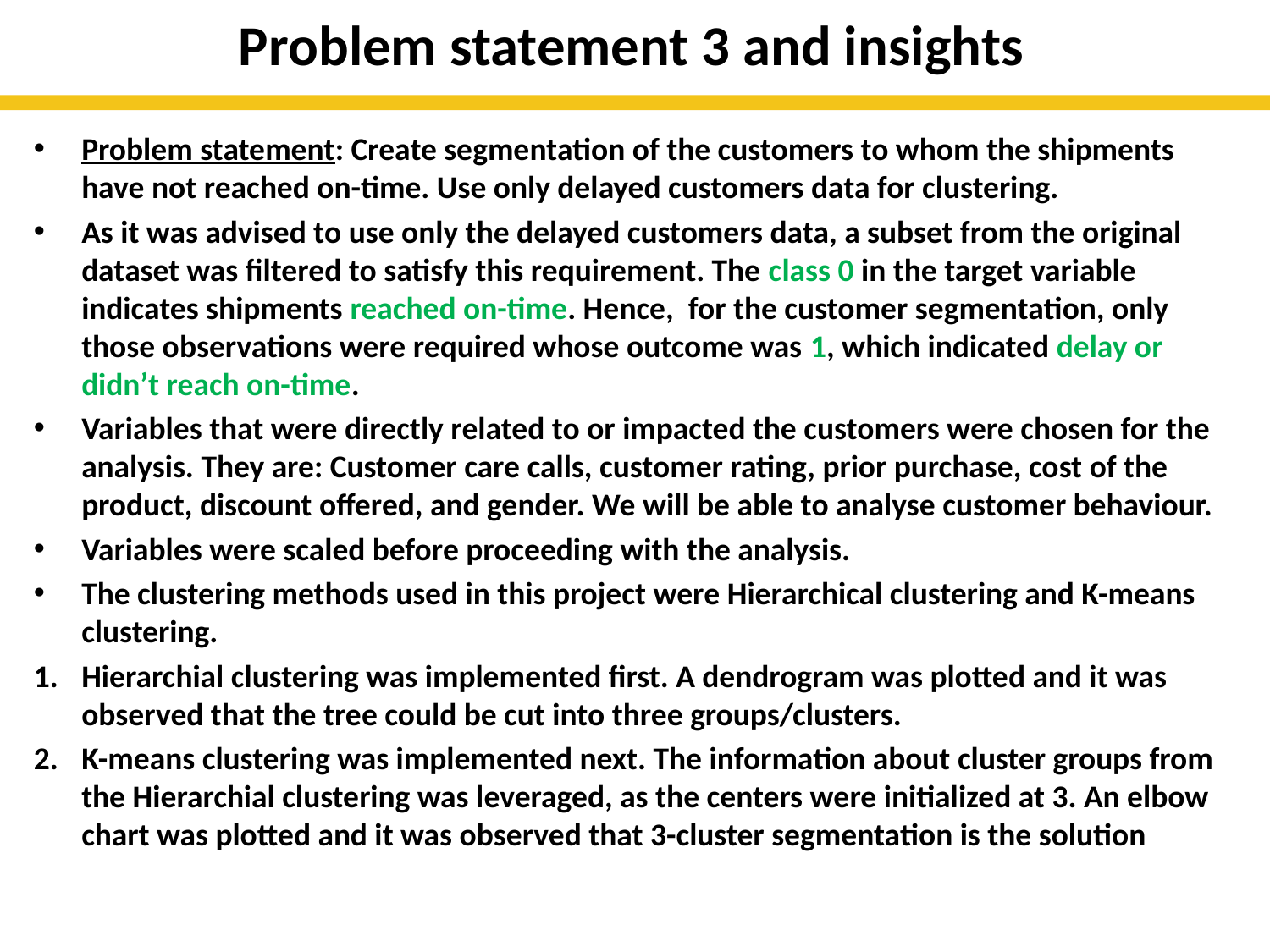

# Problem statement 3 and insights

Problem statement: Create segmentation of the customers to whom the shipments have not reached on-time. Use only delayed customers data for clustering.
As it was advised to use only the delayed customers data, a subset from the original dataset was filtered to satisfy this requirement. The class 0 in the target variable indicates shipments reached on-time. Hence,  for the customer segmentation, only those observations were required whose outcome was 1, which indicated delay or didn’t reach on-time.
Variables that were directly related to or impacted the customers were chosen for the analysis. They are: Customer care calls, customer rating, prior purchase, cost of the product, discount offered, and gender. We will be able to analyse customer behaviour.
Variables were scaled before proceeding with the analysis.
The clustering methods used in this project were Hierarchical clustering and K-means clustering.
Hierarchial clustering was implemented first. A dendrogram was plotted and it was observed that the tree could be cut into three groups/clusters.
K-means clustering was implemented next. The information about cluster groups from the Hierarchial clustering was leveraged, as the centers were initialized at 3. An elbow chart was plotted and it was observed that 3-cluster segmentation is the solution